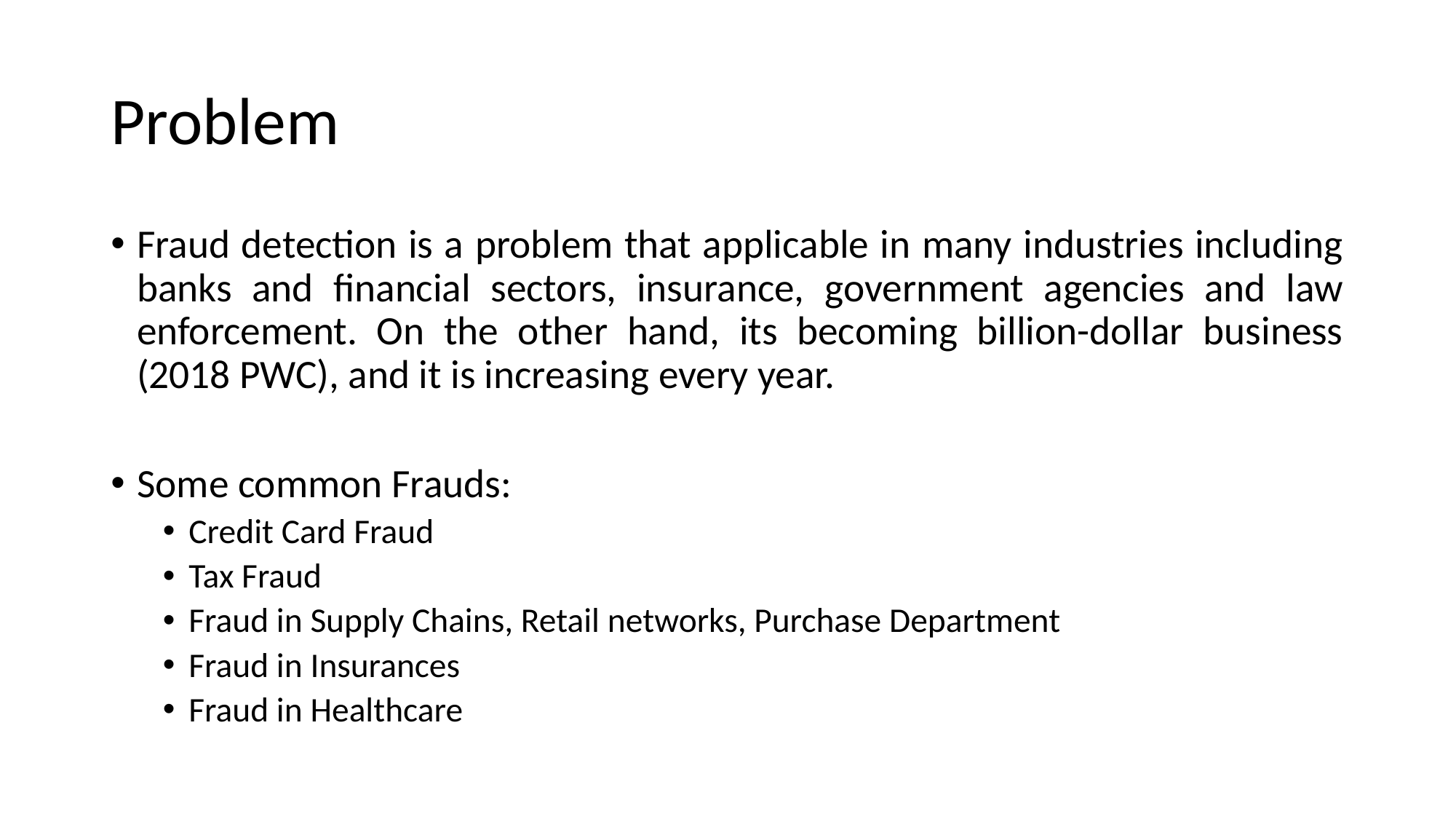

# Problem
Fraud detection is a problem that applicable in many industries including banks and financial sectors, insurance, government agencies and law enforcement. On the other hand, its becoming billion-dollar business (2018 PWC), and it is increasing every year.

Some common Frauds:
Credit Card Fraud
Tax Fraud
Fraud in Supply Chains, Retail networks, Purchase Department
Fraud in Insurances
Fraud in Healthcare